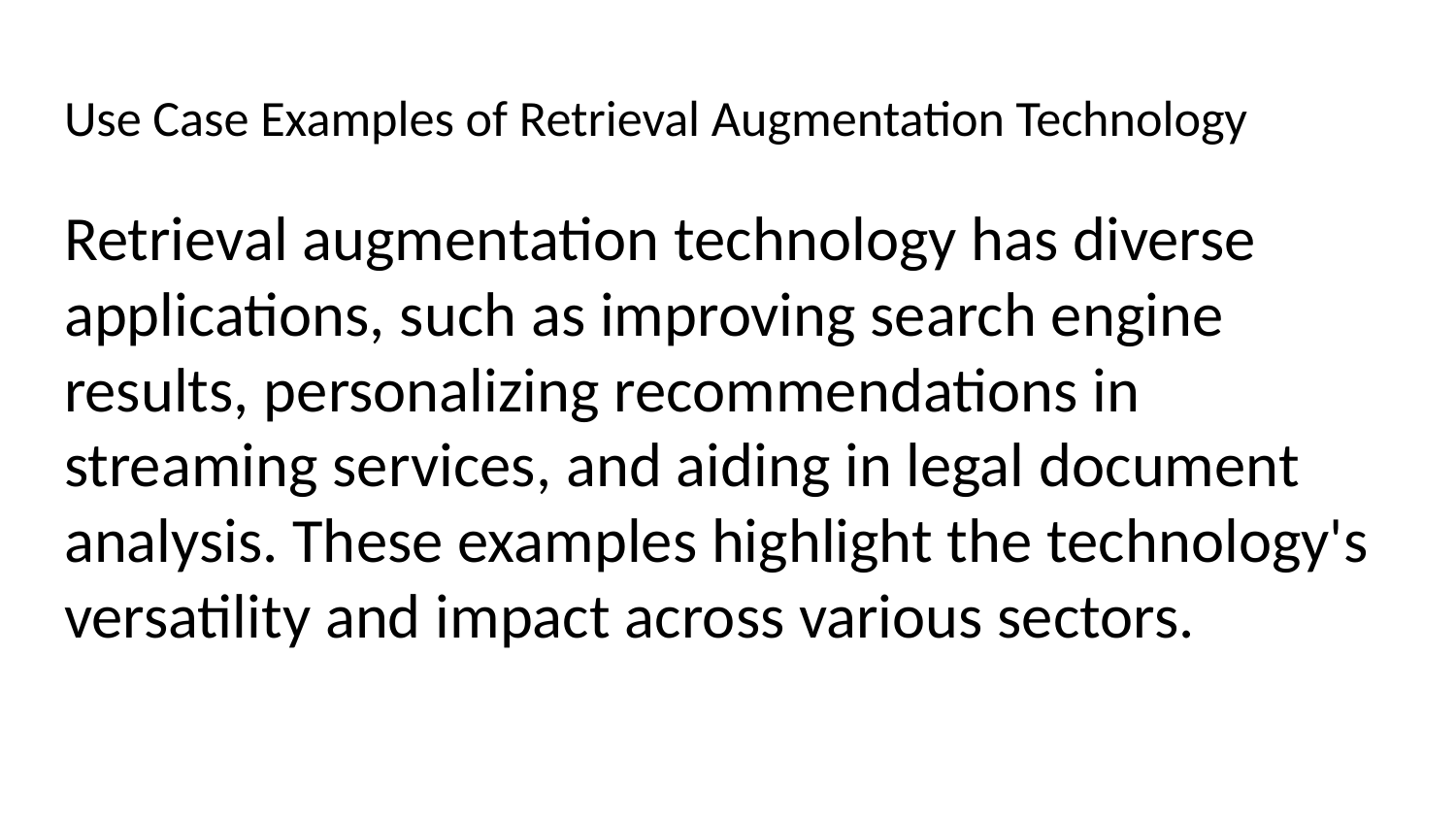

# Use Case Examples of Retrieval Augmentation Technology
Retrieval augmentation technology has diverse applications, such as improving search engine results, personalizing recommendations in streaming services, and aiding in legal document analysis. These examples highlight the technology's versatility and impact across various sectors.